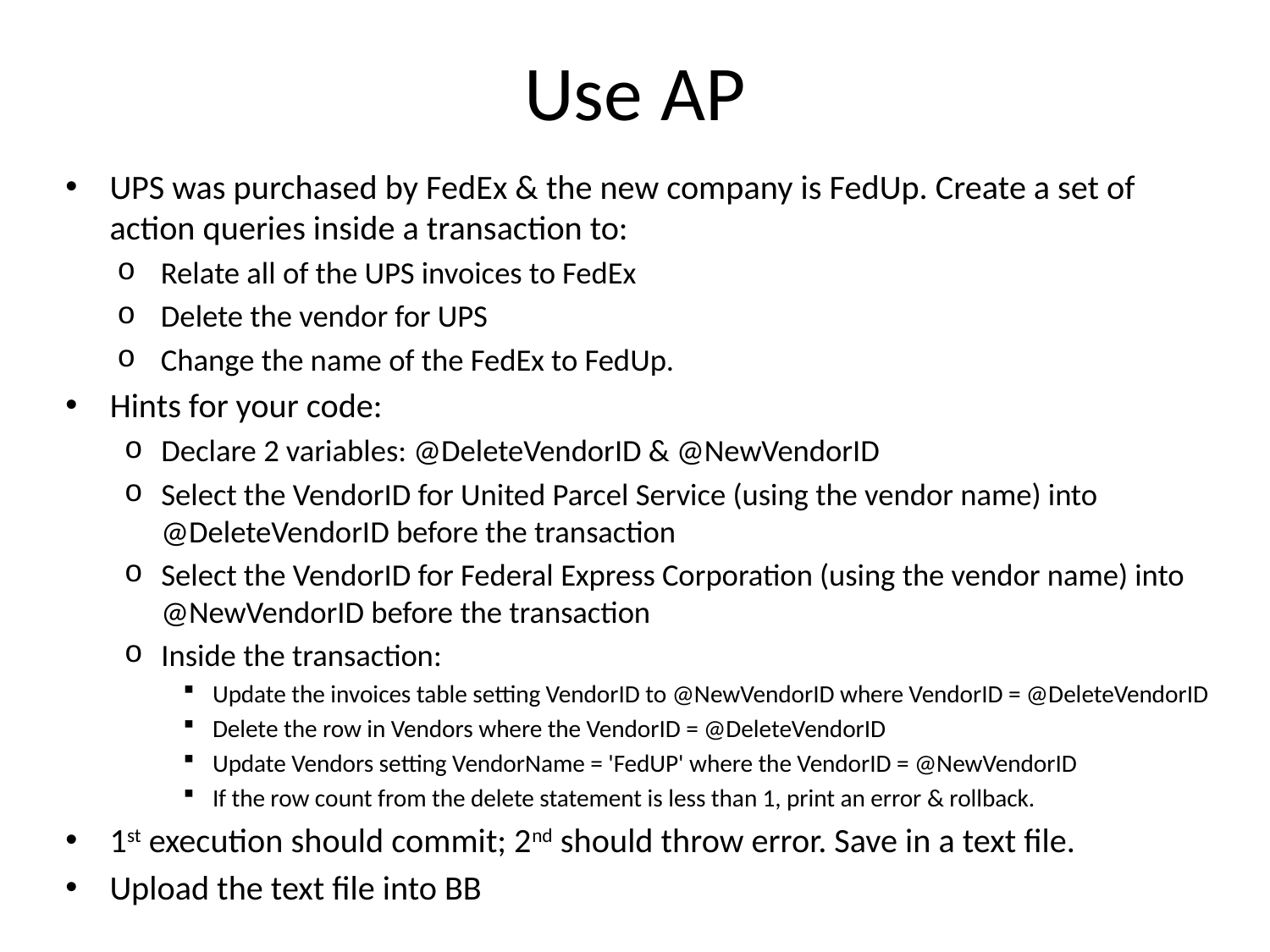

# Use AP
UPS was purchased by FedEx & the new company is FedUp. Create a set of action queries inside a transaction to:
Relate all of the UPS invoices to FedEx
Delete the vendor for UPS
Change the name of the FedEx to FedUp.
Hints for your code:
Declare 2 variables: @DeleteVendorID & @NewVendorID
Select the VendorID for United Parcel Service (using the vendor name) into @DeleteVendorID before the transaction
Select the VendorID for Federal Express Corporation (using the vendor name) into @NewVendorID before the transaction
Inside the transaction:
Update the invoices table setting VendorID to @NewVendorID where VendorID = @DeleteVendorID
Delete the row in Vendors where the VendorID = @DeleteVendorID
Update Vendors setting VendorName = 'FedUP' where the VendorID = @NewVendorID
If the row count from the delete statement is less than 1, print an error & rollback.
1st execution should commit; 2nd should throw error. Save in a text file.
Upload the text file into BB